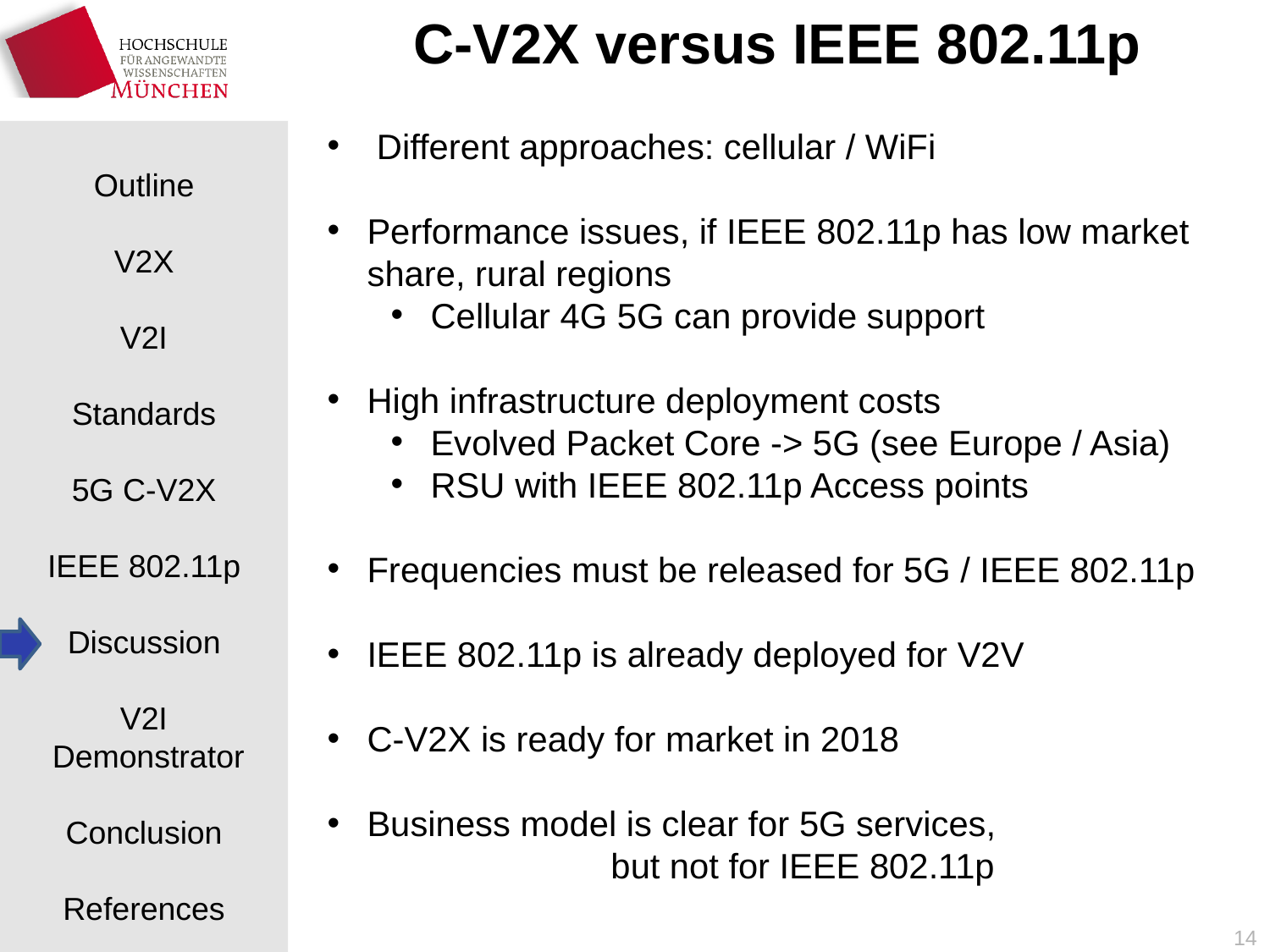

# C-V2X versus IEEE 802.11p
 Different approaches: cellular / WiFi

Performance issues, if IEEE 802.11p has low market share, rural regions
Cellular 4G 5G can provide support

High infrastructure deployment costs
Evolved Packet Core -> 5G (see Europe / Asia)
RSU with IEEE 802.11p Access points

Frequencies must be released for 5G / IEEE 802.11p

IEEE 802.11p is already deployed for V2V

C-V2X is ready for market in 2018

Business model is clear for 5G services, 		            but not for IEEE 802.11p

14